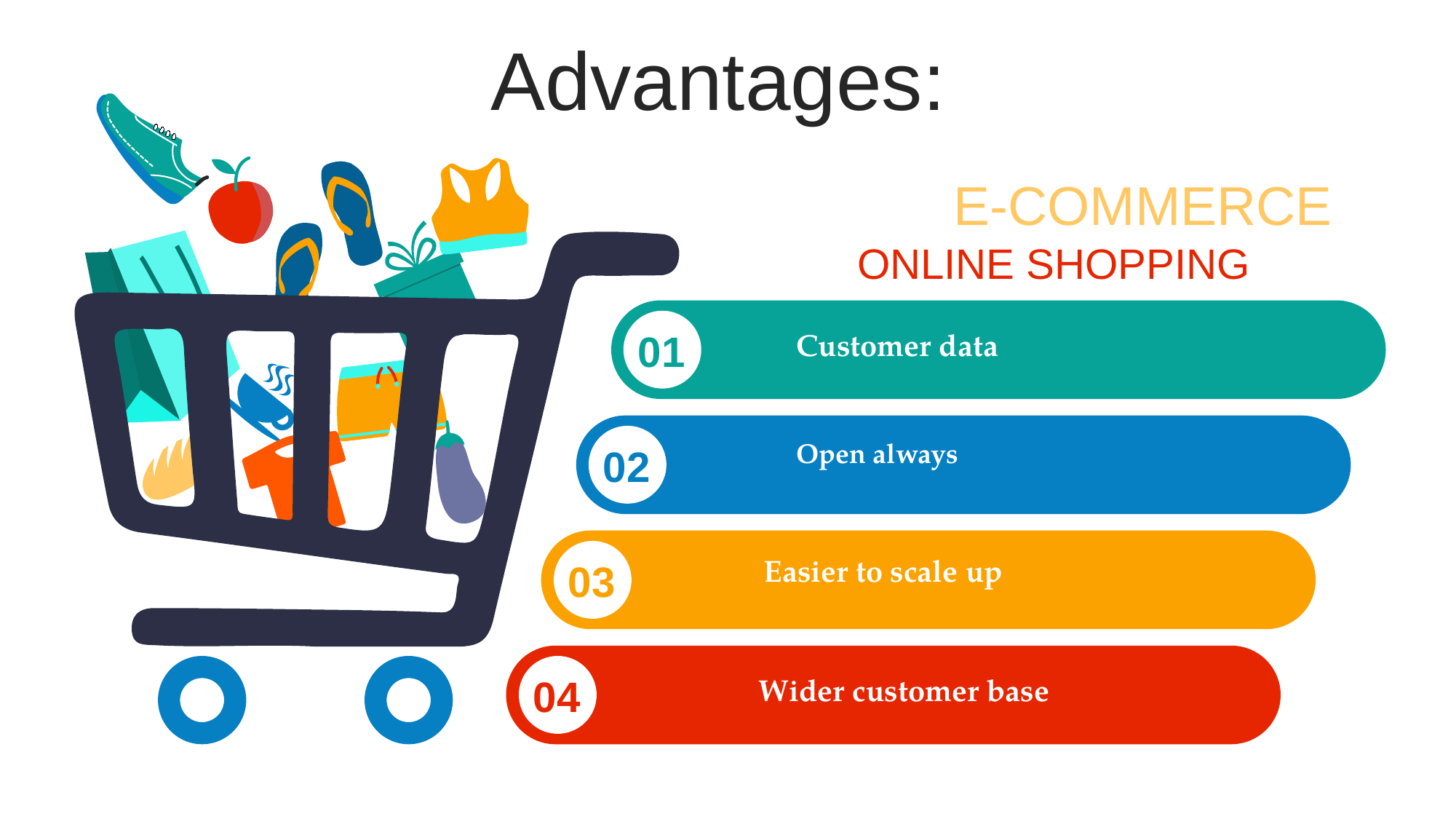

Advantages:

E-COMMERCE

ONLINE SHOPPING

01
Customer data

Open always

02

Easier to scale up

03

04
Wider customer base